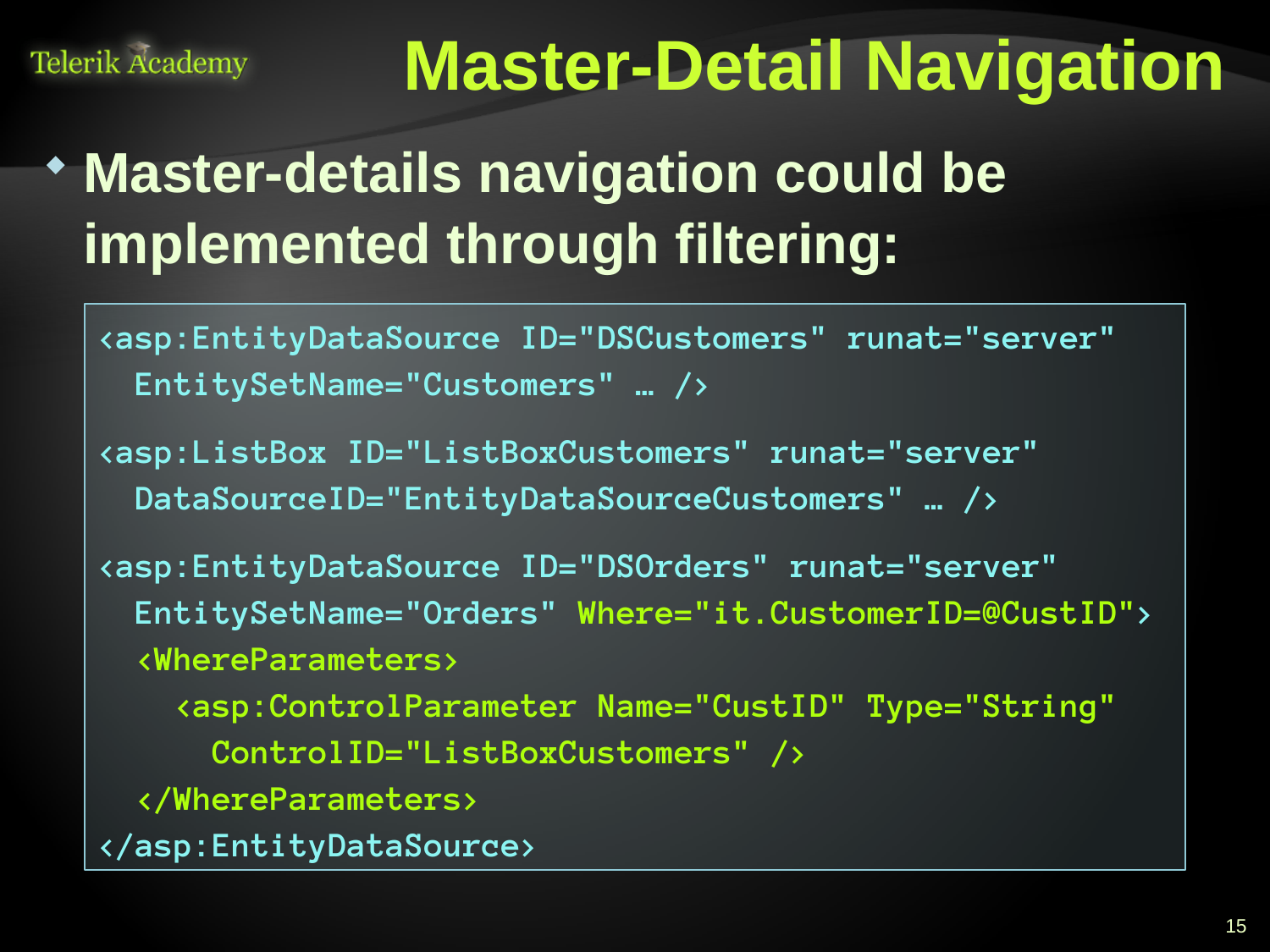

# Master-Detail Navigation
Master-details navigation could be implemented through filtering:
<asp:EntityDataSource ID="DSCustomers" runat="server"
  EntitySetName="Customers" … />
<asp:ListBox ID="ListBoxCustomers" runat="server"
  DataSourceID="EntityDataSourceCustomers" … />
<asp:EntityDataSource ID="DSOrders" runat="server"
  EntitySetName="Orders" Where="it.CustomerID=@CustID">
  <WhereParameters>
    <asp:ControlParameter Name="CustID" Type="String"
      ControlID="ListBoxCustomers" />
  </WhereParameters>
</asp:EntityDataSource>
15